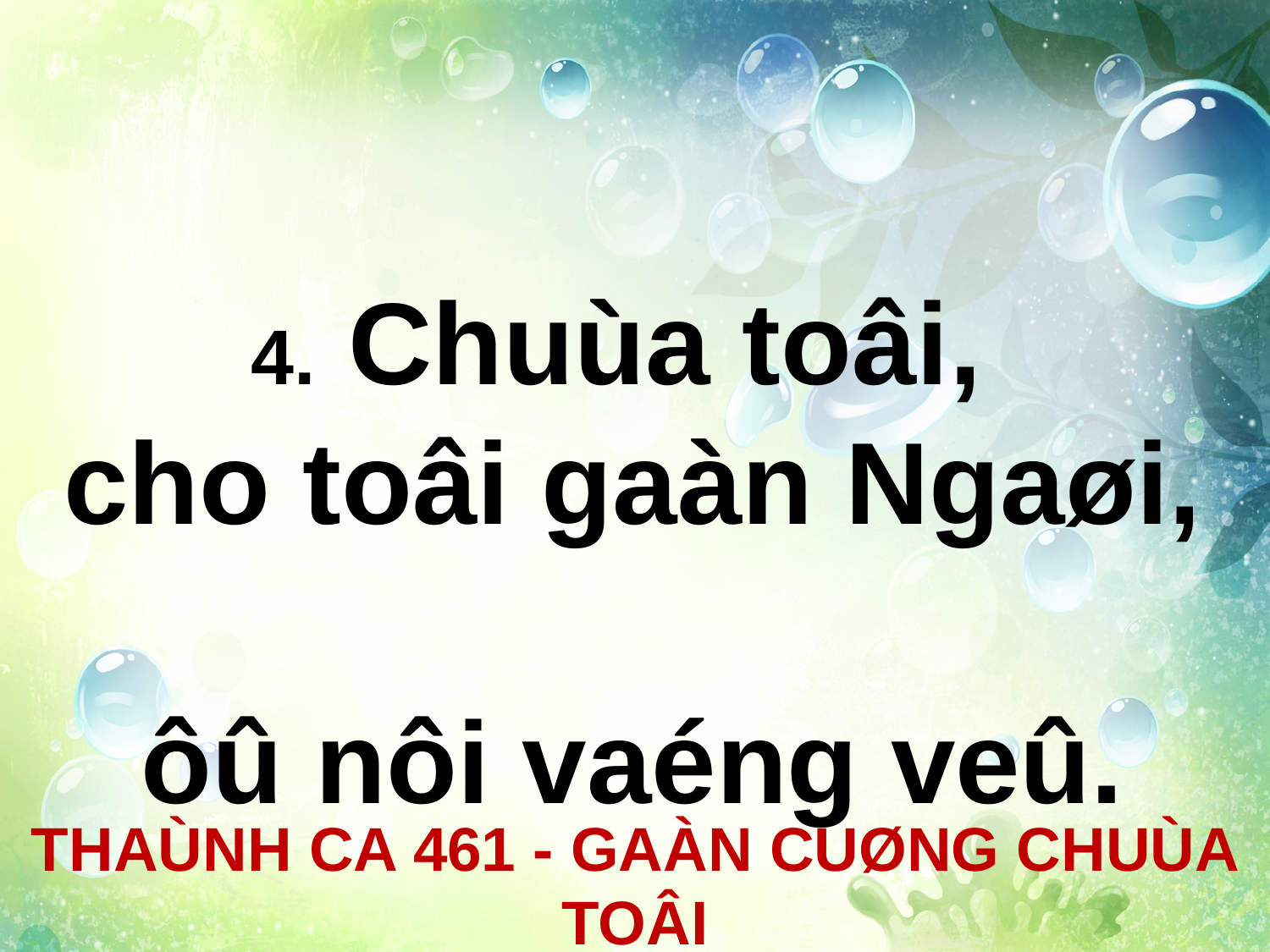

4. Chuùa toâi,
cho toâi gaàn Ngaøi,
ôû nôi vaéng veû.
THAÙNH CA 461 - GAÀN CUØNG CHUÙA TOÂI